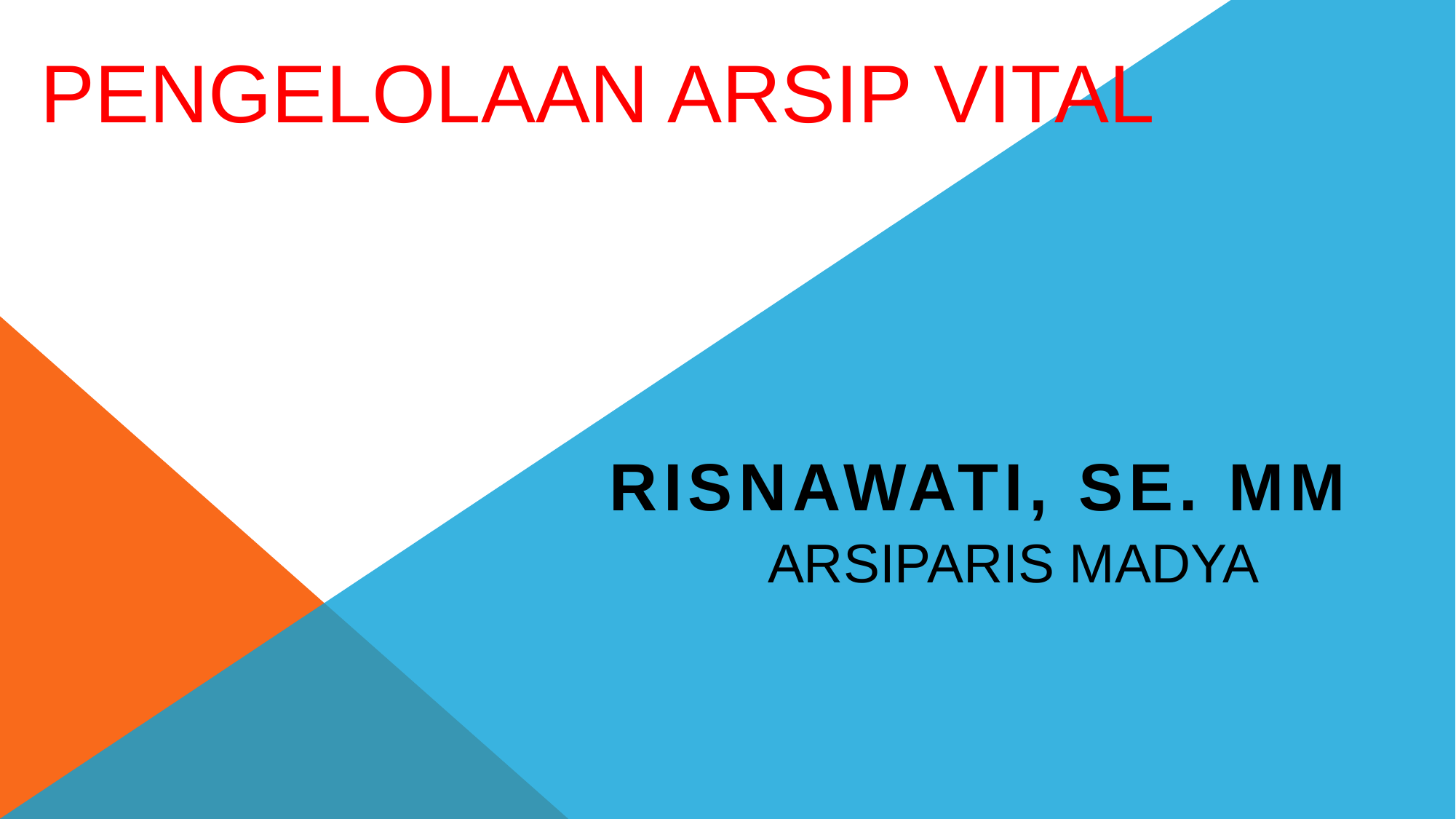

# PENGELOLAAN ARSIP VITAL
RISNAWATI, SE. MM
ARSIPARIS MADYA